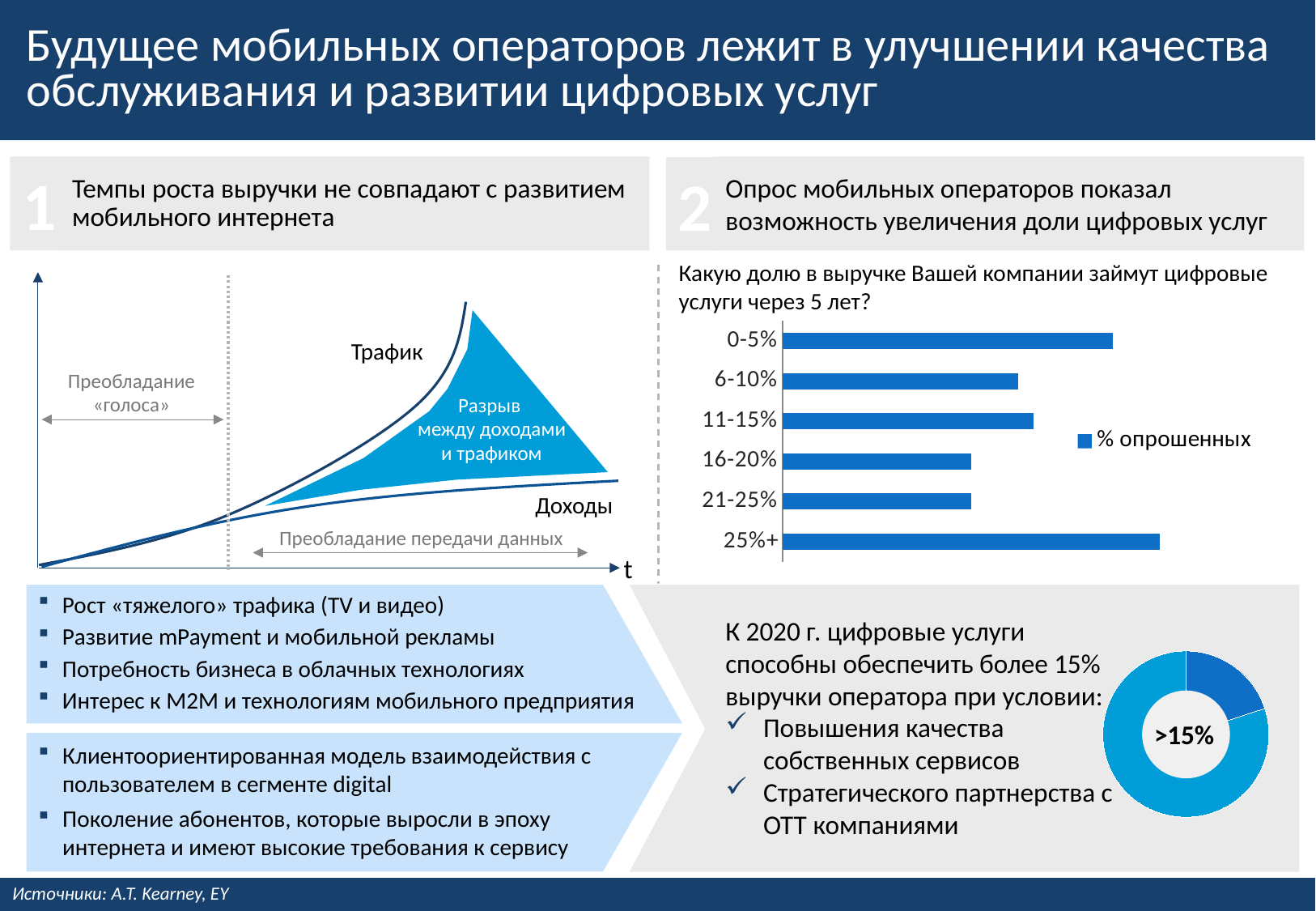

# Будущее мобильных операторов лежит в улучшении качества обслуживания и развитии цифровых услуг
Темпы роста выручки не совпадают с развитием мобильного интернета
Опрос мобильных операторов показал возможность увеличения доли цифровых услуг
Какую долю в выручке Вашей компании займут цифровые услуги через 5 лет?

Трафик
Преобладание «голоса»
Разрыв
между доходами и трафиком

Доходы
Преобладание передачи данных
t

### Chart

| Category | % опрошенных |
|---|---|
| 25%+ | 0.24 |
| 21-25% | 0.12 |
| 16-20% | 0.12 |
| 11-15% | 0.16 |
| 6-10% | 0.15 |
| 0-5% | 0.21 |
Рост «тяжелого» трафика (TV и видео)
Развитие mPayment и мобильной рекламы
Потребность бизнеса в облачных технологиях
Интерес к M2M и технологиям мобильного предприятия

К 2020 г. цифровые услуги способны обеспечить более 15% выручки оператора при условии:
Повышения качества собственных сервисов
Стратегического партнерства с OTT компаниями

### Chart

| Category | Выручка мобильного оператора |
|---|---|
| Цифровые услуги | 20.0 |
>15%
Клиентоориентированная модель взаимодействия с пользователем в сегменте digital
Поколение абонентов, которые выросли в эпоху интернета и имеют высокие требования к сервису
Источники: A.T. Kearney, EY
3